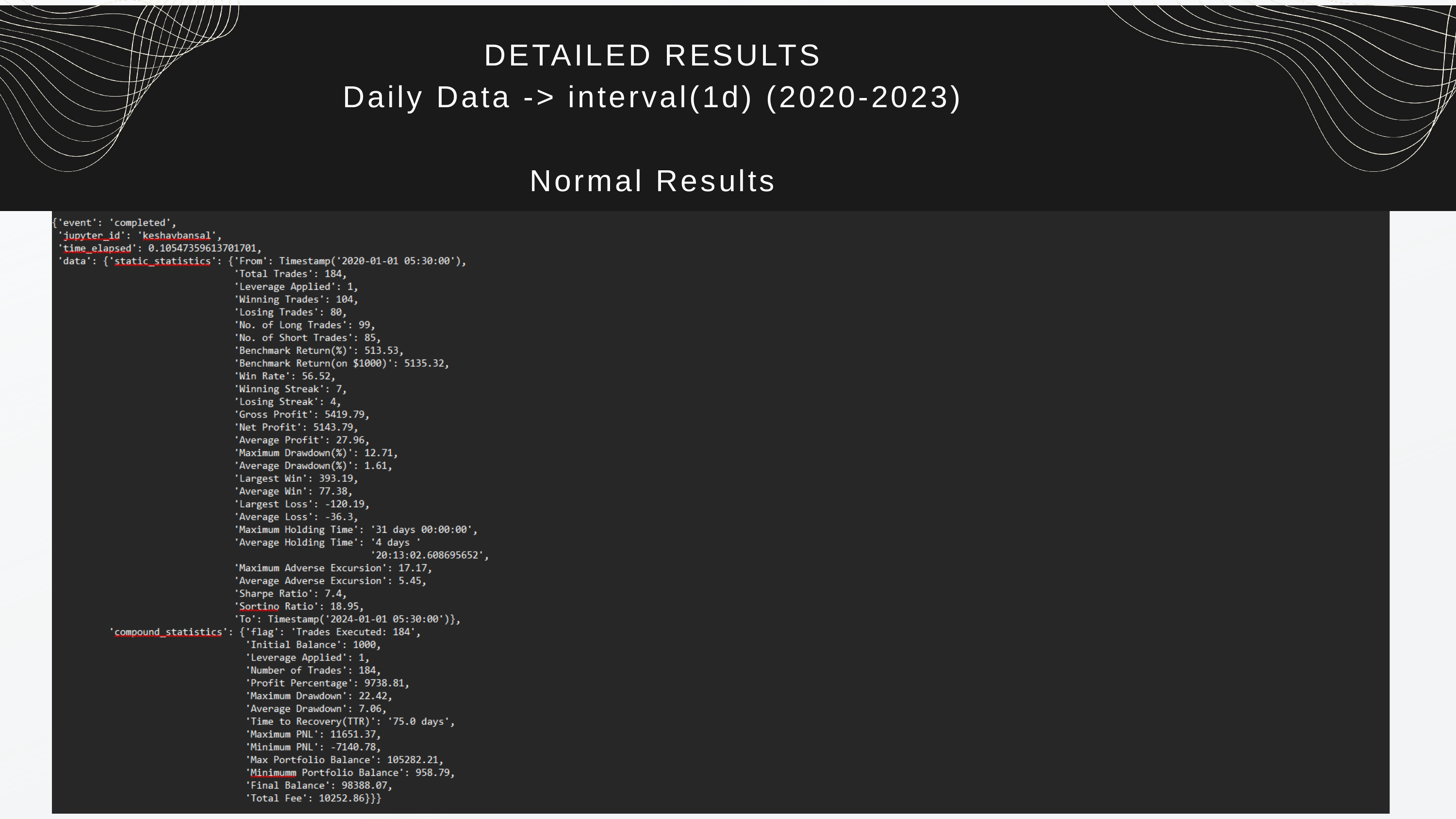

DETAILED RESULTS
Daily Data -> interval(1d) (2020-2023)

Normal Results